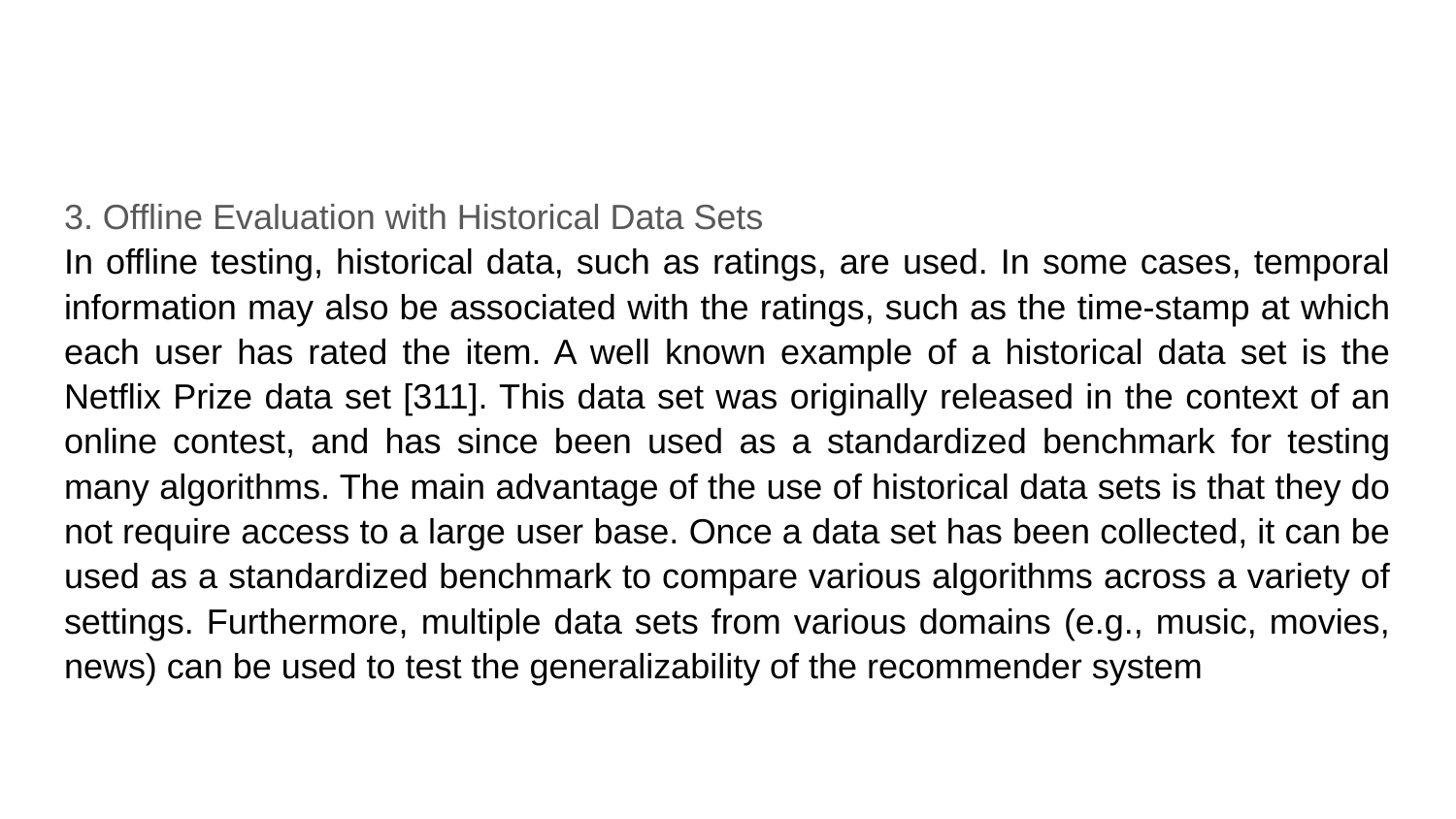

#
3. Offline Evaluation with Historical Data Sets
In offline testing, historical data, such as ratings, are used. In some cases, temporal information may also be associated with the ratings, such as the time-stamp at which each user has rated the item. A well known example of a historical data set is the Netflix Prize data set [311]. This data set was originally released in the context of an online contest, and has since been used as a standardized benchmark for testing many algorithms. The main advantage of the use of historical data sets is that they do not require access to a large user base. Once a data set has been collected, it can be used as a standardized benchmark to compare various algorithms across a variety of settings. Furthermore, multiple data sets from various domains (e.g., music, movies, news) can be used to test the generalizability of the recommender system